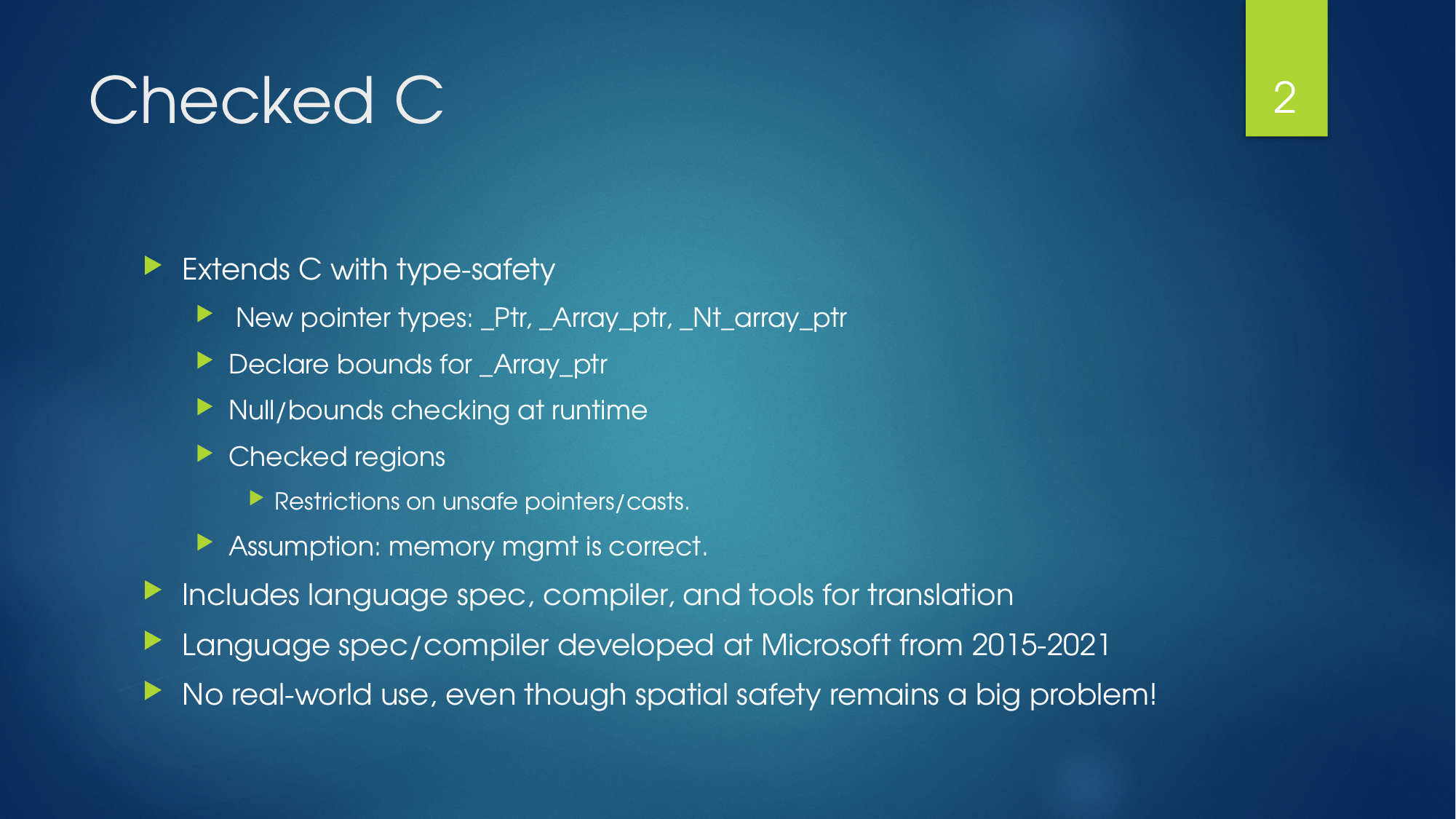

2
# Checked C
Extends C with type-safety
 New pointer types: _Ptr, _Array_ptr, _Nt_array_ptr
Declare bounds for _Array_ptr
Null/bounds checking at runtime
Checked regions
Restrictions on unsafe pointers/casts.
Assumption: memory mgmt is correct.
Includes language spec, compiler, and tools for translation
Language spec/compiler developed at Microsoft from 2015-2021
No real-world use, even though spatial safety remains a big problem!